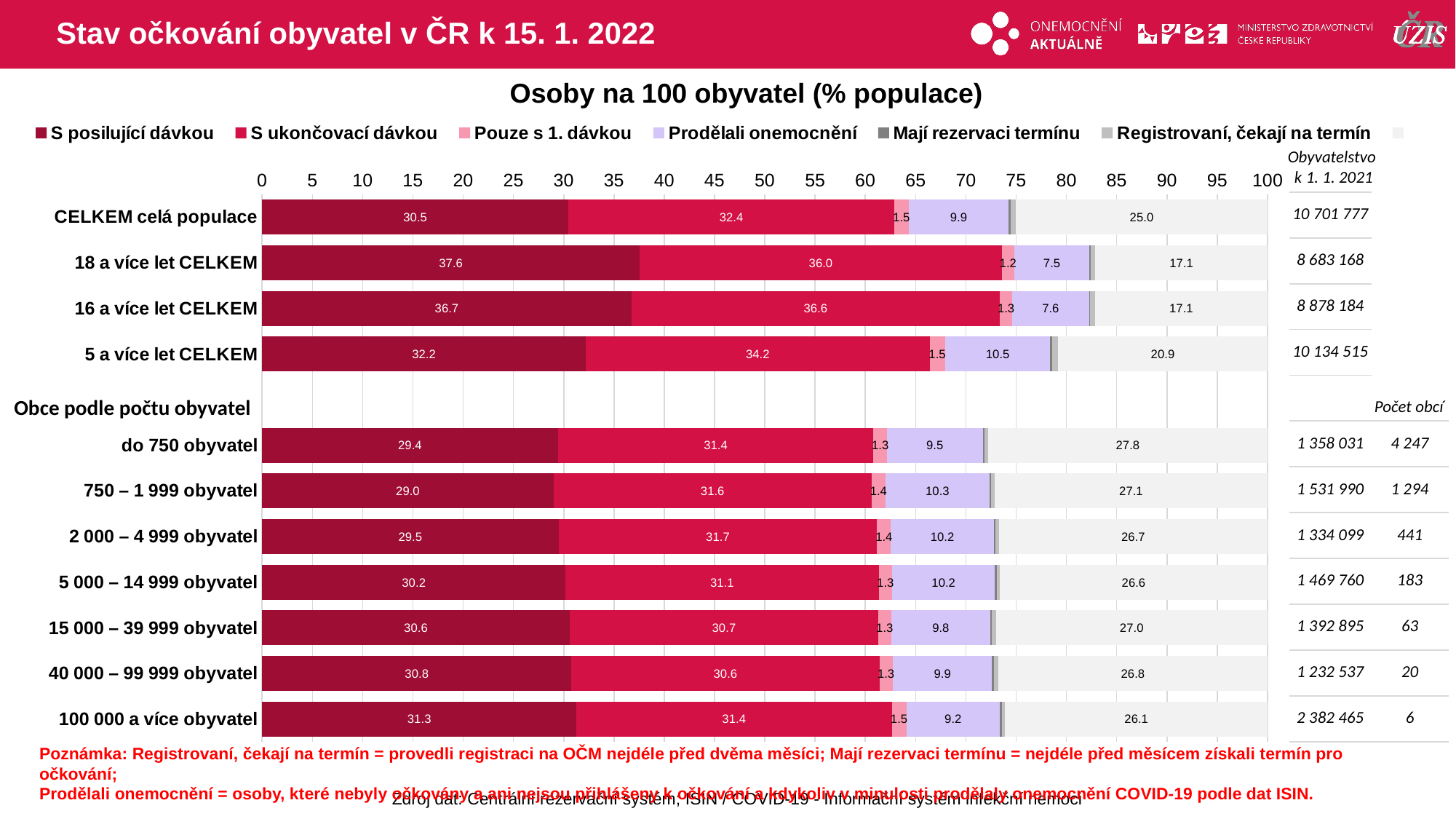

# Stav očkování obyvatel v ČR k 15. 1. 2022
Osoby na 100 obyvatel (% populace)

### Chart

| Category | S posilující dávkou | S ukončovací dávkou | Pouze s 1. dávkou | Prodělali onemocnění | Mají rezervaci termínu | Registrovaní, čekají na termín |   |
|---|---|---|---|---|---|---|---|
| CELKEM celá populace | 30.4828628 | 32.3909291 | 1.45817839 | 9.904364 | 0.2000696 | 0.5164189 | 25.047177 |
| 18 a více let CELKEM | 37.5590913 | 36.020586 | 1.24285284 | 7.454434 | 0.1038561 | 0.4937253 | 17.125455 |
| 16 a více let CELKEM | 36.7434038 | 36.6167676 | 1.26751146 | 7.61328 | 0.108975 | 0.505261 | 17.144801 |
| 5 a více let CELKEM | 32.1890885 | 34.2039555 | 1.53979742 | 10.45874 | 0.2112681 | 0.5453246 | 20.851822 |
|  | None | None | None | None | None | None | None |
| do 750 obyvatel | 29.4350424 | 31.3735106 | 1.34569829 | 9.517014 | 0.1758428 | 0.3473411 | 27.805551 |
| 750 – 1 999 obyvatel | 28.9936618 | 31.633431 | 1.37807688 | 10.34844 | 0.1734998 | 0.3327698 | 27.140125 |
| 2 000 – 4 999 obyvatel | 29.488816 | 31.6869288 | 1.37268673 | 10.2332 | 0.1786224 | 0.330785 | 26.708962 |
| 5 000 – 14 999 obyvatel | 30.1913918 | 31.1422273 | 1.34368877 | 10.20908 | 0.1628157 | 0.3295096 | 26.621285 |
| 15 000 – 39 999 obyvatel | 30.5993632 | 30.6631871 | 1.32673317 | 9.821056 | 0.1830002 | 0.3929944 | 27.013666 |
| 40 000 – 99 999 obyvatel | 30.7749788 | 30.6209874 | 1.33115679 | 9.873132 | 0.2095677 | 0.4172694 | 26.772908 |
| 100 000 a více obyvatel | 31.2745413 | 31.3506809 | 1.4767898 | 9.246054 | 0.215617 | 0.34628 | 26.090037 |
Obyvatelstvo
k 1. 1. 2021
| 10 701 777 |  |
| --- | --- |
| 8 683 168 |  |
| 8 878 184 |  |
| 10 134 515 |  |
|  |  |
| 1 358 031 | 4 247 |
| 1 531 990 | 1 294 |
| 1 334 099 | 441 |
| 1 469 760 | 183 |
| 1 392 895 | 63 |
| 1 232 537 | 20 |
| 2 382 465 | 6 |
Obce podle počtu obyvatel
Počet obcí
Poznámka: Registrovaní, čekají na termín = provedli registraci na OČM nejdéle před dvěma měsíci; Mají rezervaci termínu = nejdéle před měsícem získali termín pro očkování;
Prodělali onemocnění = osoby, které nebyly očkovány a ani nejsou přihlášeny k očkování a kdykoliv v minulosti prodělaly onemocnění COVID-19 podle dat ISIN.
Zdroj dat: Centrální rezervační systém; ISIN / COVID-19 - Informační systém infekční nemoci